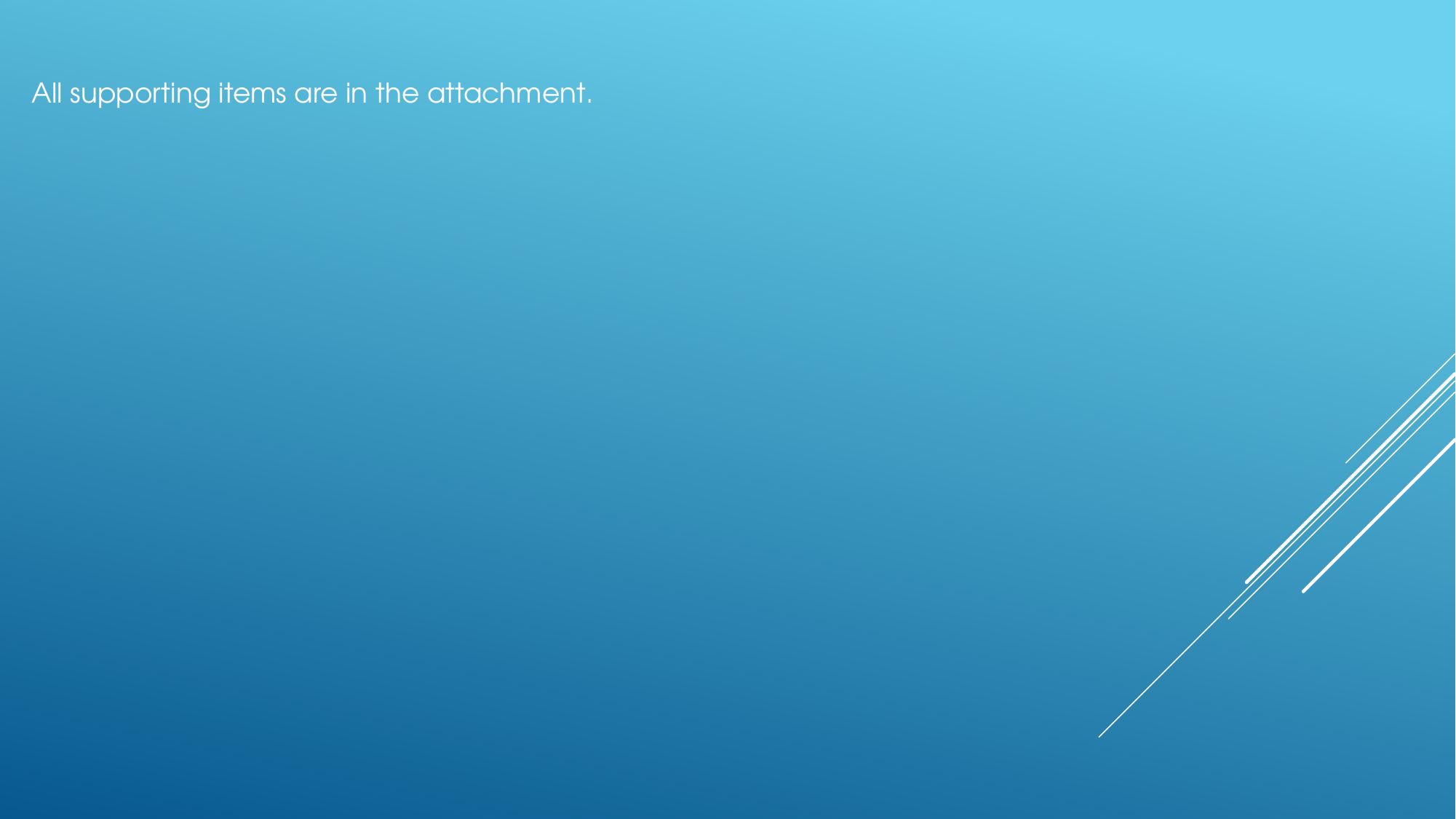

All supporting items are in the attachment.